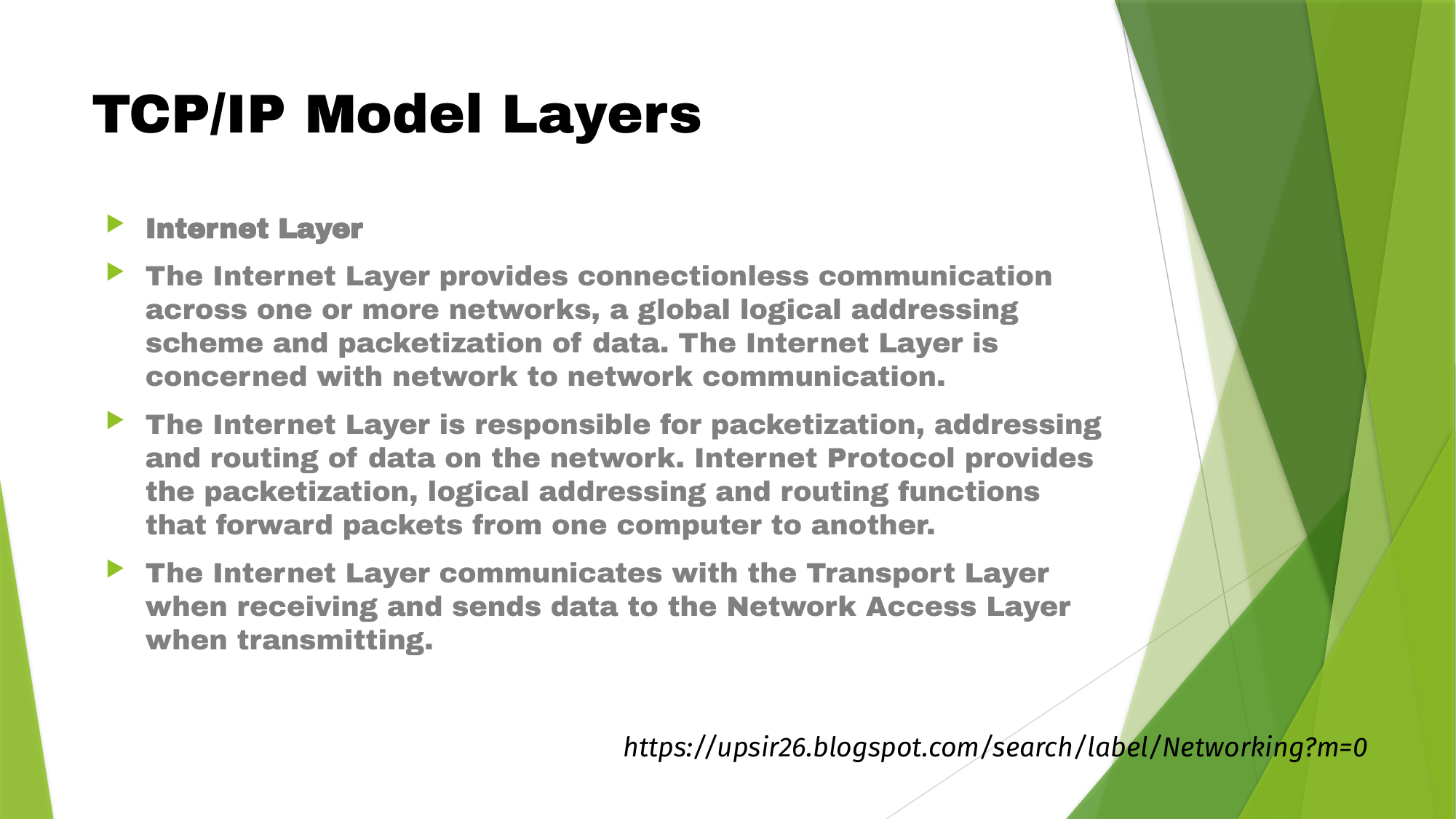

# TCP/IP Model Layers
Internet Layer
The Internet Layer provides connectionless communication across one or more networks, a global logical addressing scheme and packetization of data. The Internet Layer is concerned with network to network communication.
The Internet Layer is responsible for packetization, addressing and routing of data on the network. Internet Protocol provides the packetization, logical addressing and routing functions that forward packets from one computer to another.
The Internet Layer communicates with the Transport Layer when receiving and sends data to the Network Access Layer when transmitting.

https://upsir26.blogspot.com/search/label/Networking?m=0